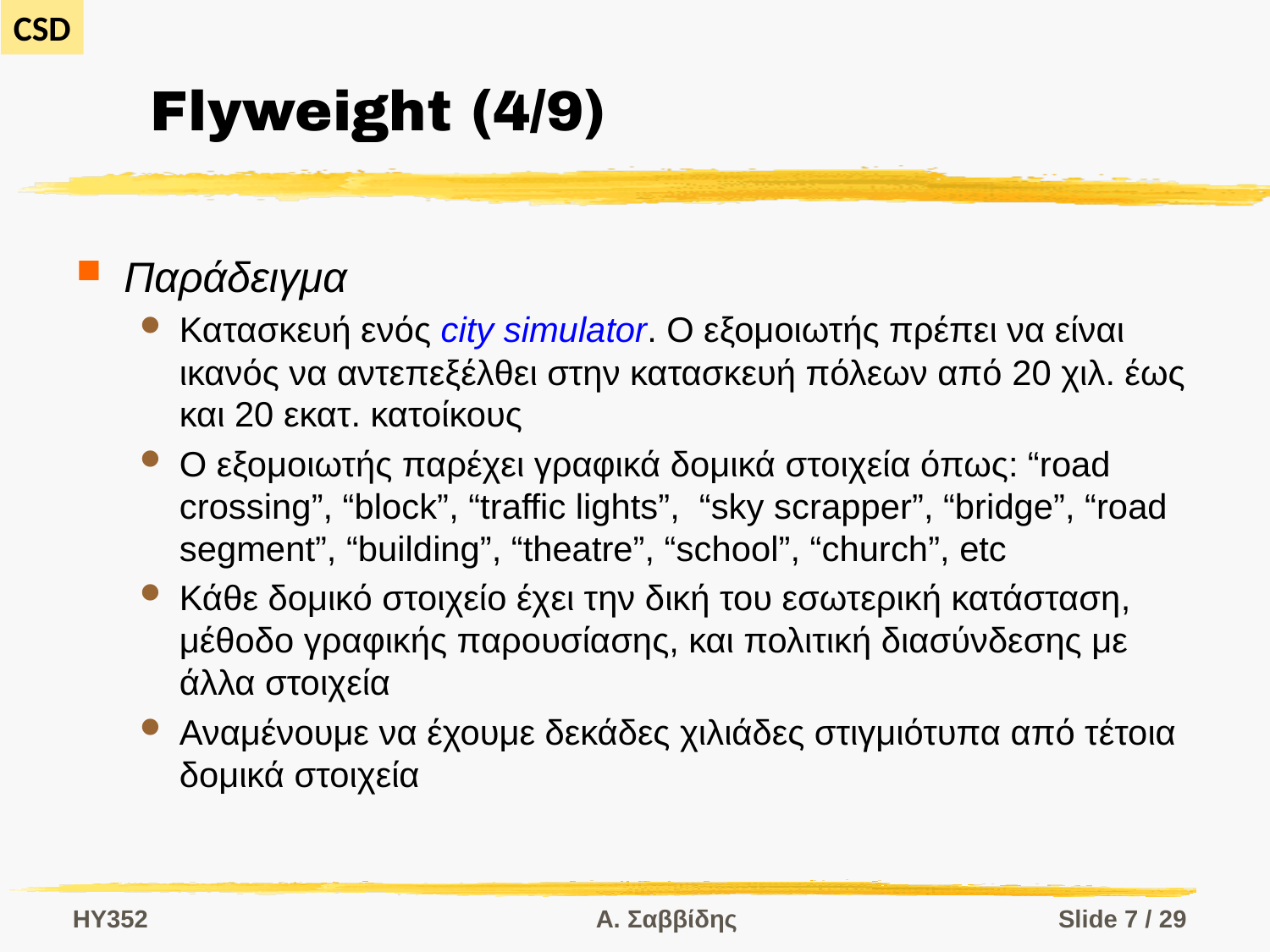

# Flyweight (4/9)
Παράδειγμα
Κατασκευή ενός city simulator. Ο εξομοιωτής πρέπει να είναι ικανός να αντεπεξέλθει στην κατασκευή πόλεων από 20 χιλ. έως και 20 εκατ. κατοίκους
Ο εξομοιωτής παρέχει γραφικά δομικά στοιχεία όπως: “road crossing”, “block”, “traffic lights”,  “sky scrapper”, “bridge”, “road segment”, “building”, “theatre”, “school”, “church”, etc
Κάθε δομικό στοιχείο έχει την δική του εσωτερική κατάσταση, μέθοδο γραφικής παρουσίασης, και πολιτική διασύνδεσης με άλλα στοιχεία
Αναμένουμε να έχουμε δεκάδες χιλιάδες στιγμιότυπα από τέτοια δομικά στοιχεία
HY352
Α. Σαββίδης
Slide 7 / 29